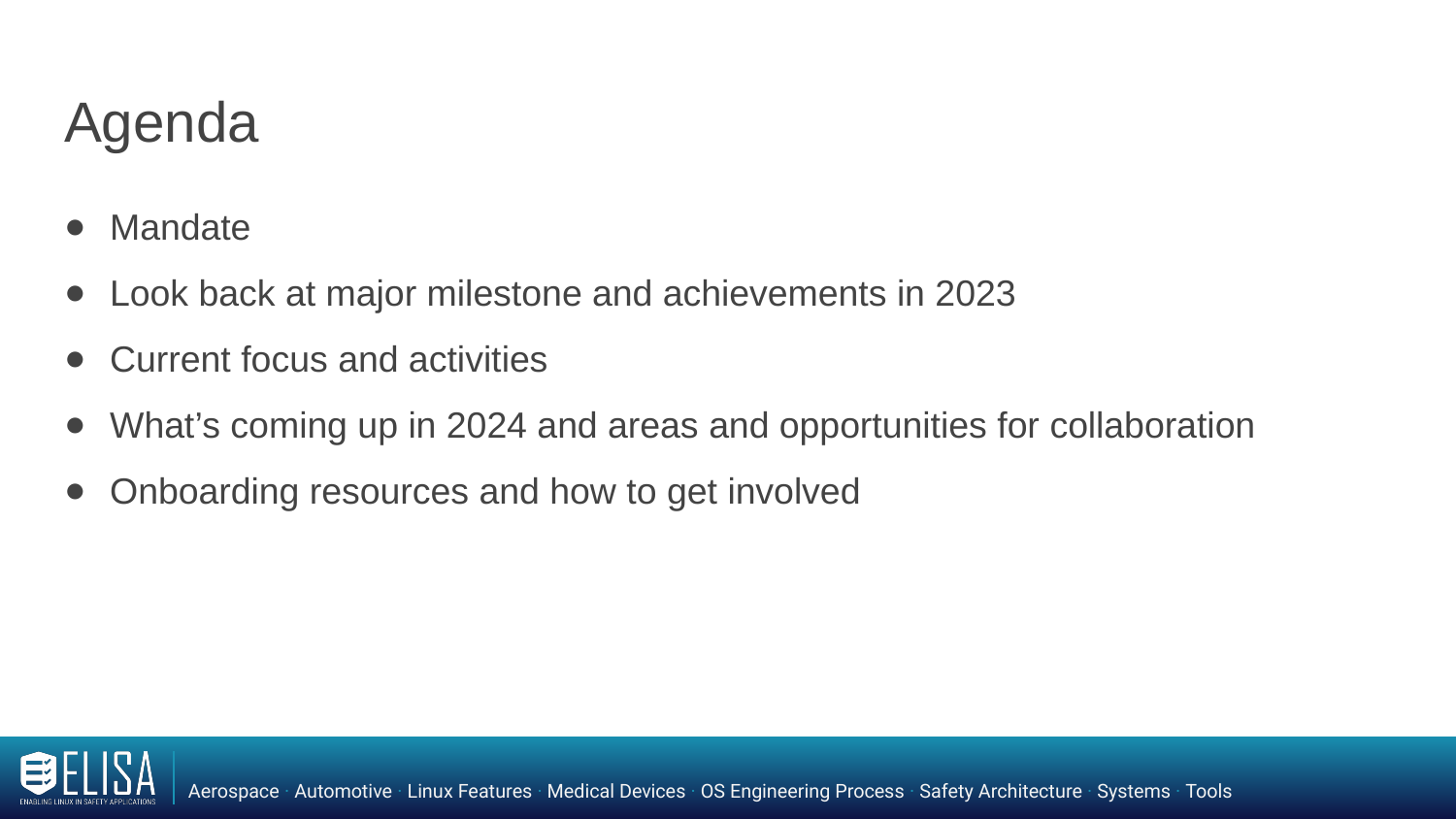

# Agenda
Mandate
Look back at major milestone and achievements in 2023
Current focus and activities
What’s coming up in 2024 and areas and opportunities for collaboration
Onboarding resources and how to get involved